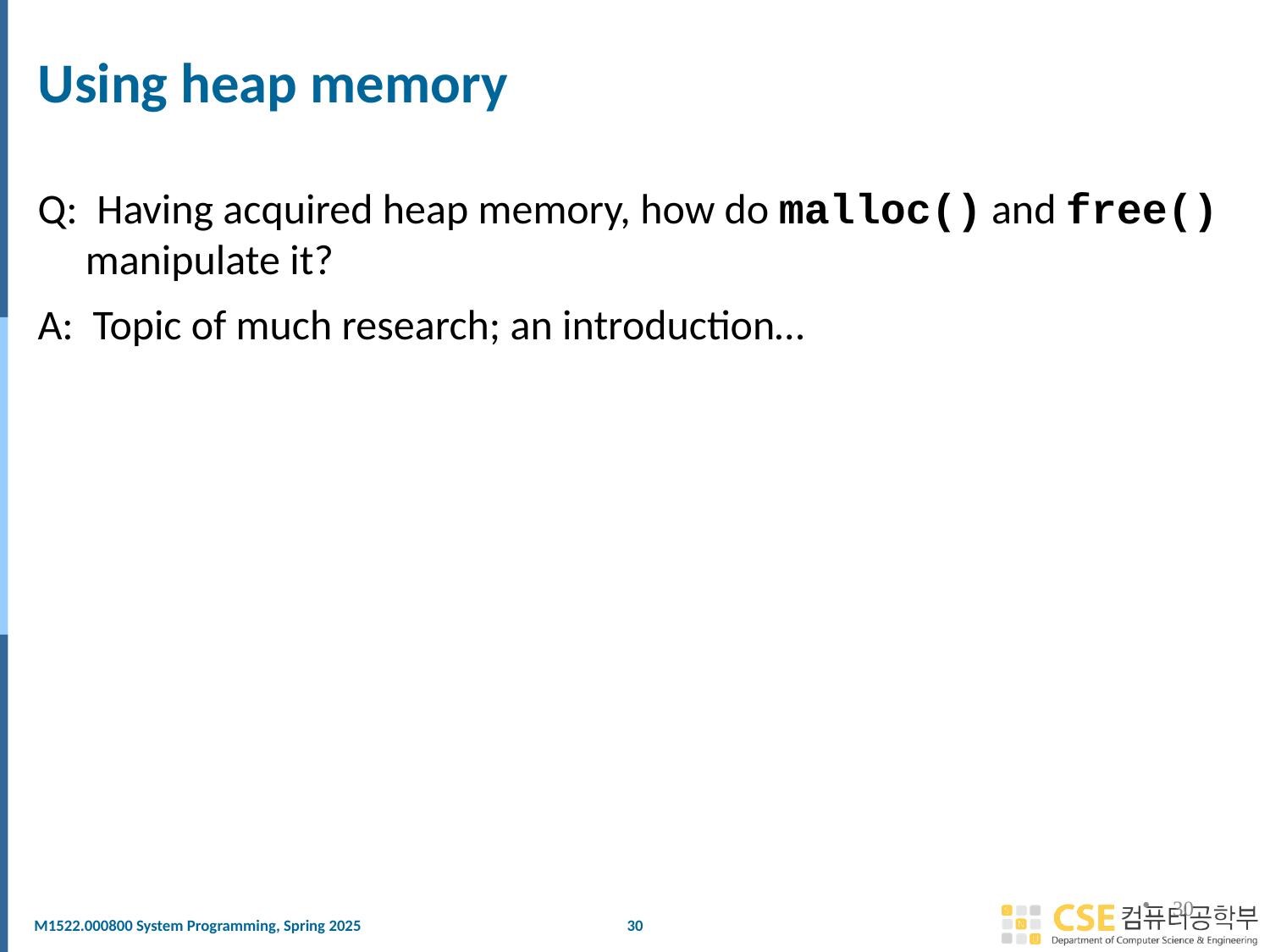

# Using heap memory
Q:  Having acquired heap memory, how do malloc() and free() manipulate it?
A:  Topic of much research; an introduction…

30